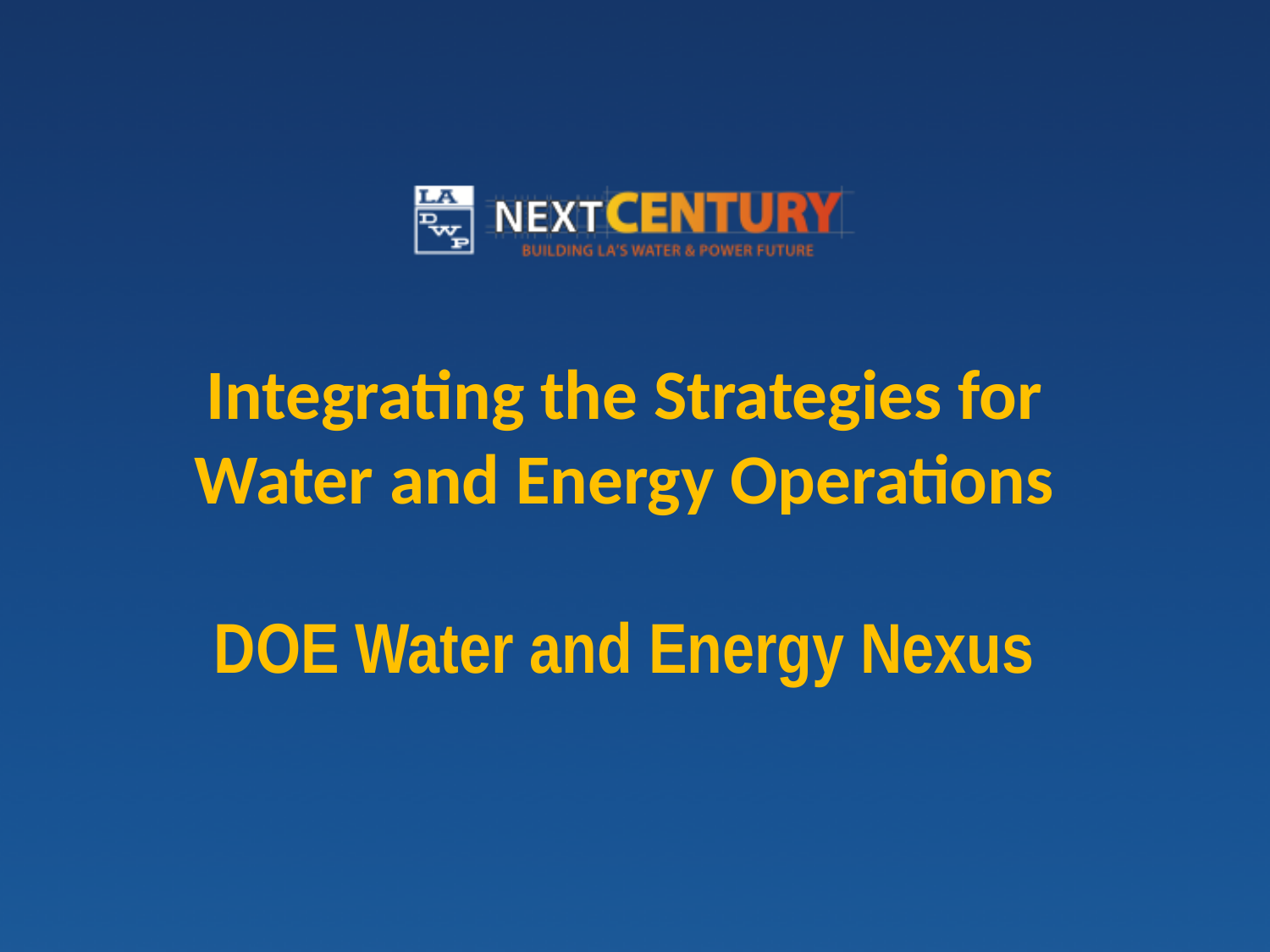

Integrating the Strategies for Water and Energy Operations

DOE Water and Energy Nexus